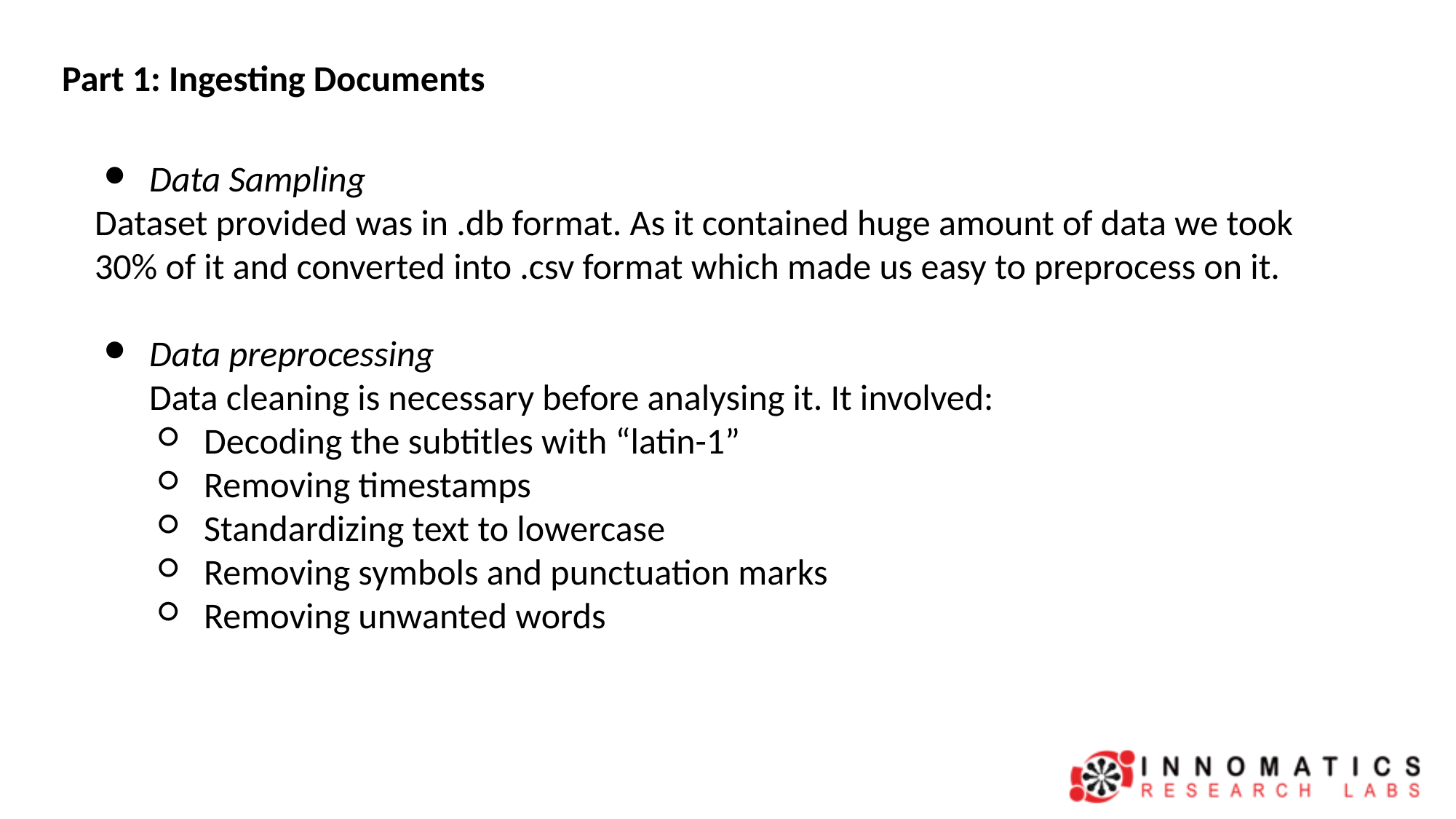

Part 1: Ingesting Documents
Data Sampling
Dataset provided was in .db format. As it contained huge amount of data we took 30% of it and converted into .csv format which made us easy to preprocess on it.

Data preprocessing
Data cleaning is necessary before analysing it. It involved:
Decoding the subtitles with “latin-1”
Removing timestamps
Standardizing text to lowercase
Removing symbols and punctuation marks
Removing unwanted words